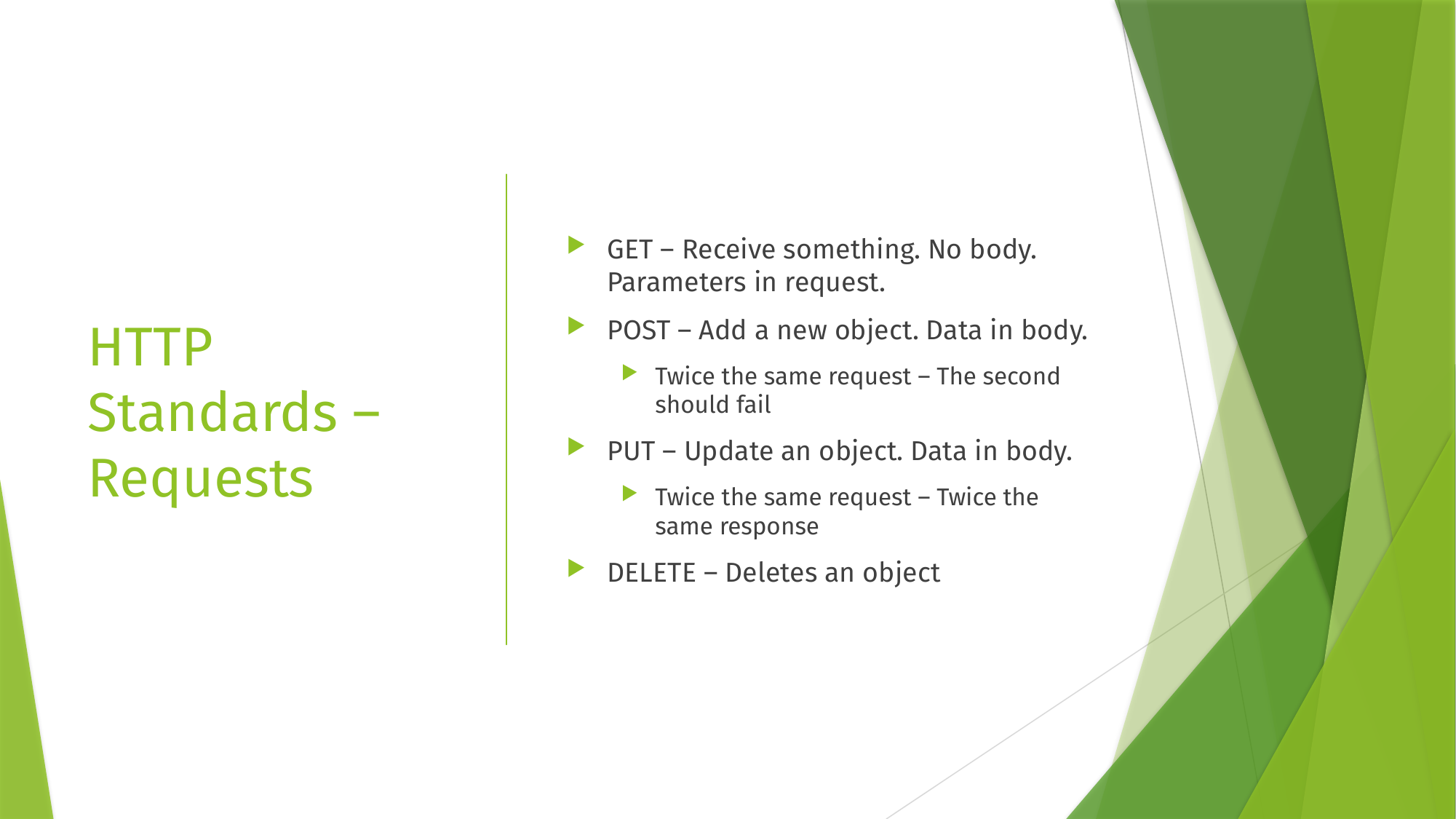

# HTTP Standards – Requests
GET – Receive something. No body. Parameters in request.
POST – Add a new object. Data in body.
Twice the same request – The second should fail
PUT – Update an object. Data in body.
Twice the same request – Twice the same response
DELETE – Deletes an object